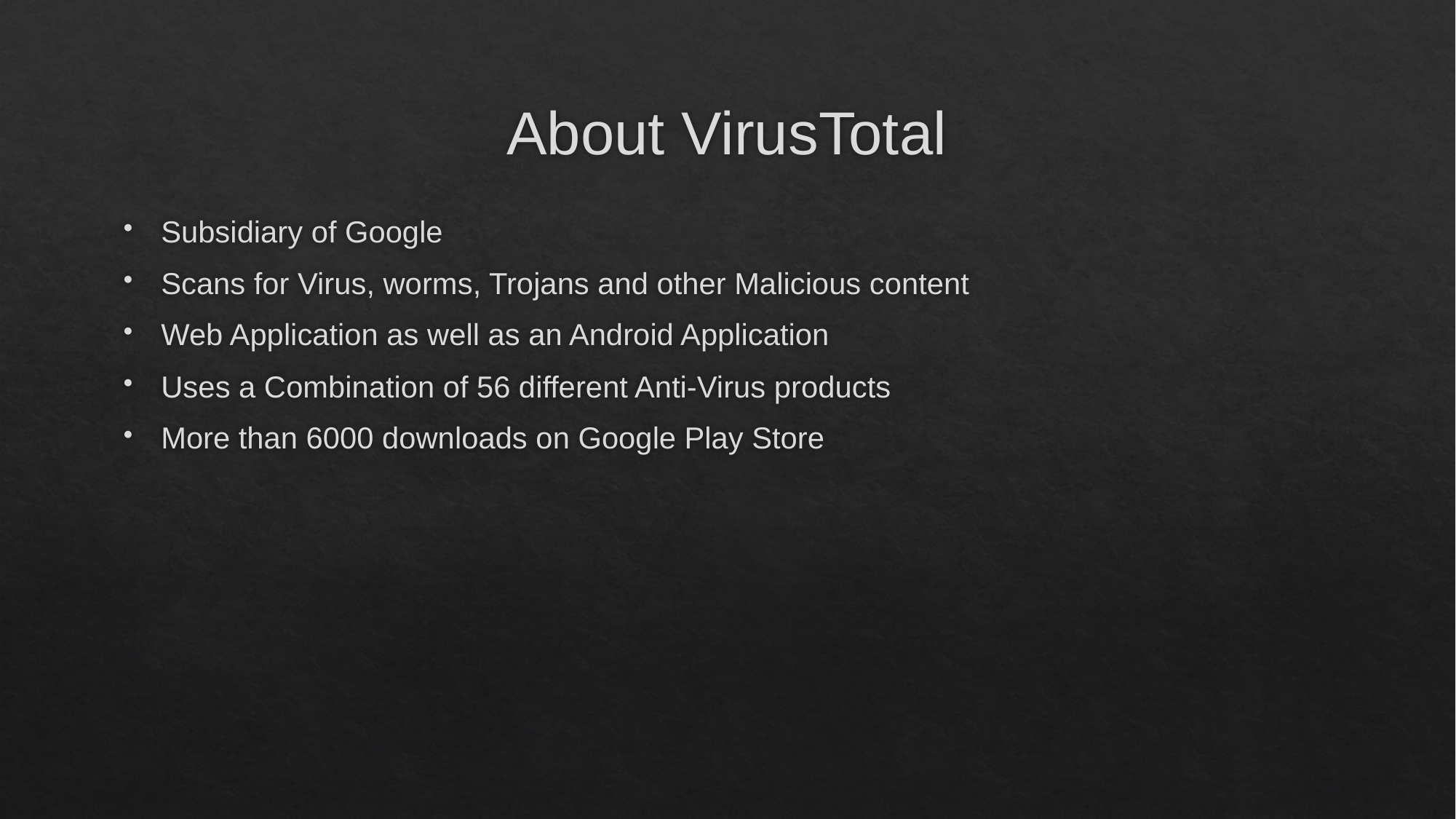

# About VirusTotal
Subsidiary of Google
Scans for Virus, worms, Trojans and other Malicious content
Web Application as well as an Android Application
Uses a Combination of 56 different Anti-Virus products
More than 6000 downloads on Google Play Store